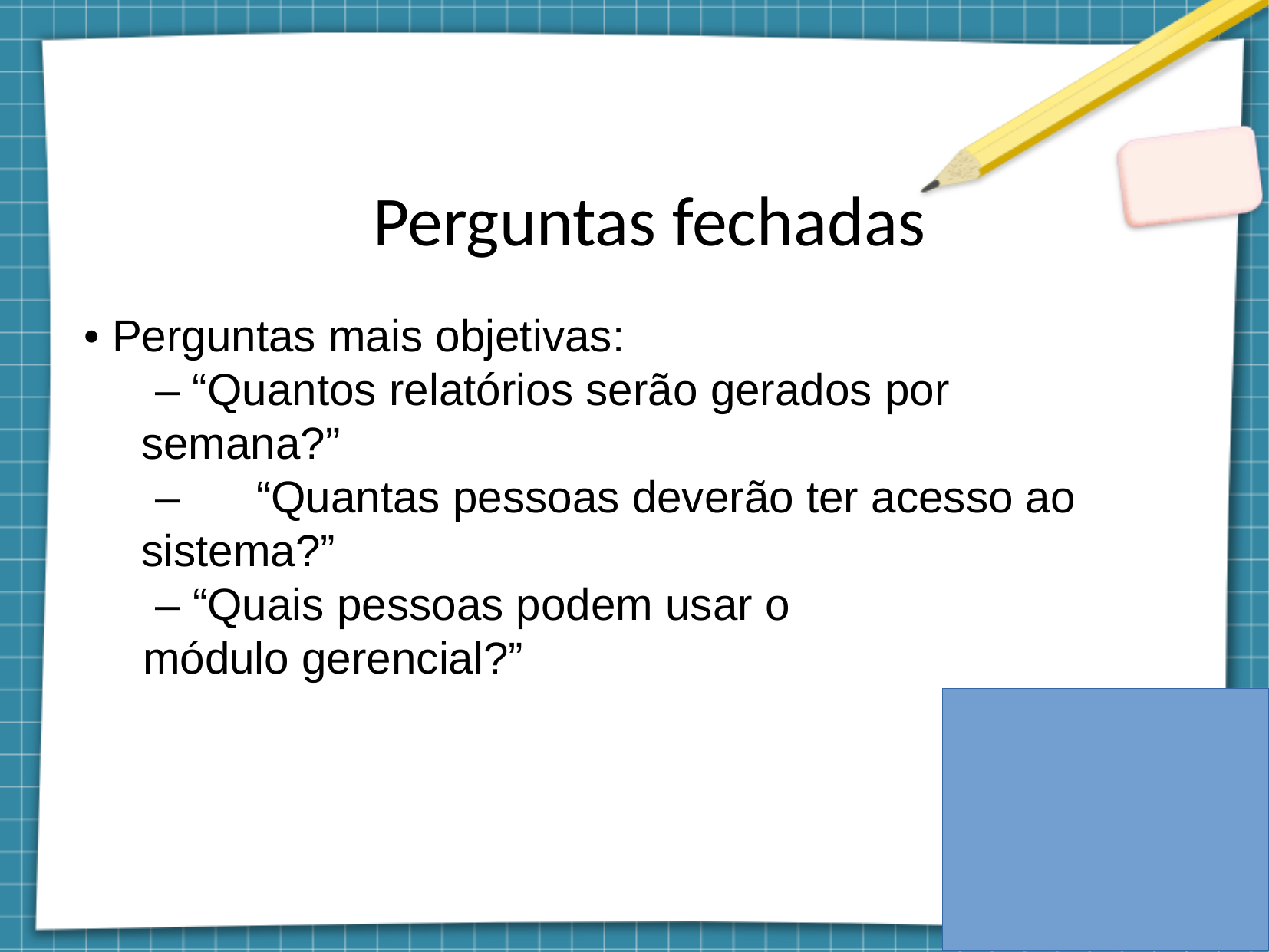

Perguntas fechadas

• Perguntas mais objetivas:
    – “Quantos relatórios serão gerados por semana?”
    –	“Quantas pessoas deverão ter acesso ao sistema?”
    – “Quais pessoas podem usar o
   módulo gerencial?”